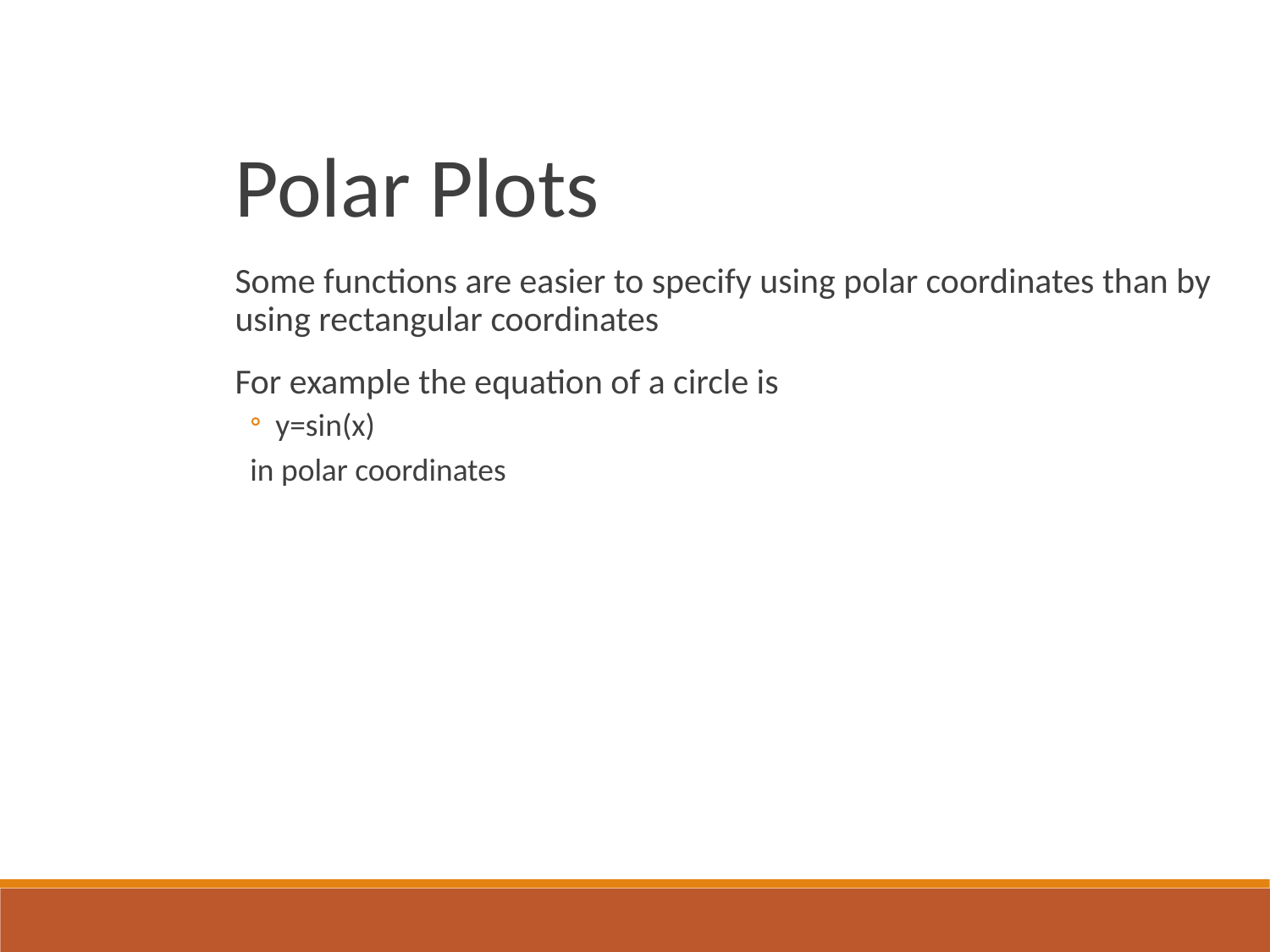

Polar Plots
Some functions are easier to specify using polar coordinates than by using rectangular coordinates
For example the equation of a circle is
y=sin(x)
in polar coordinates